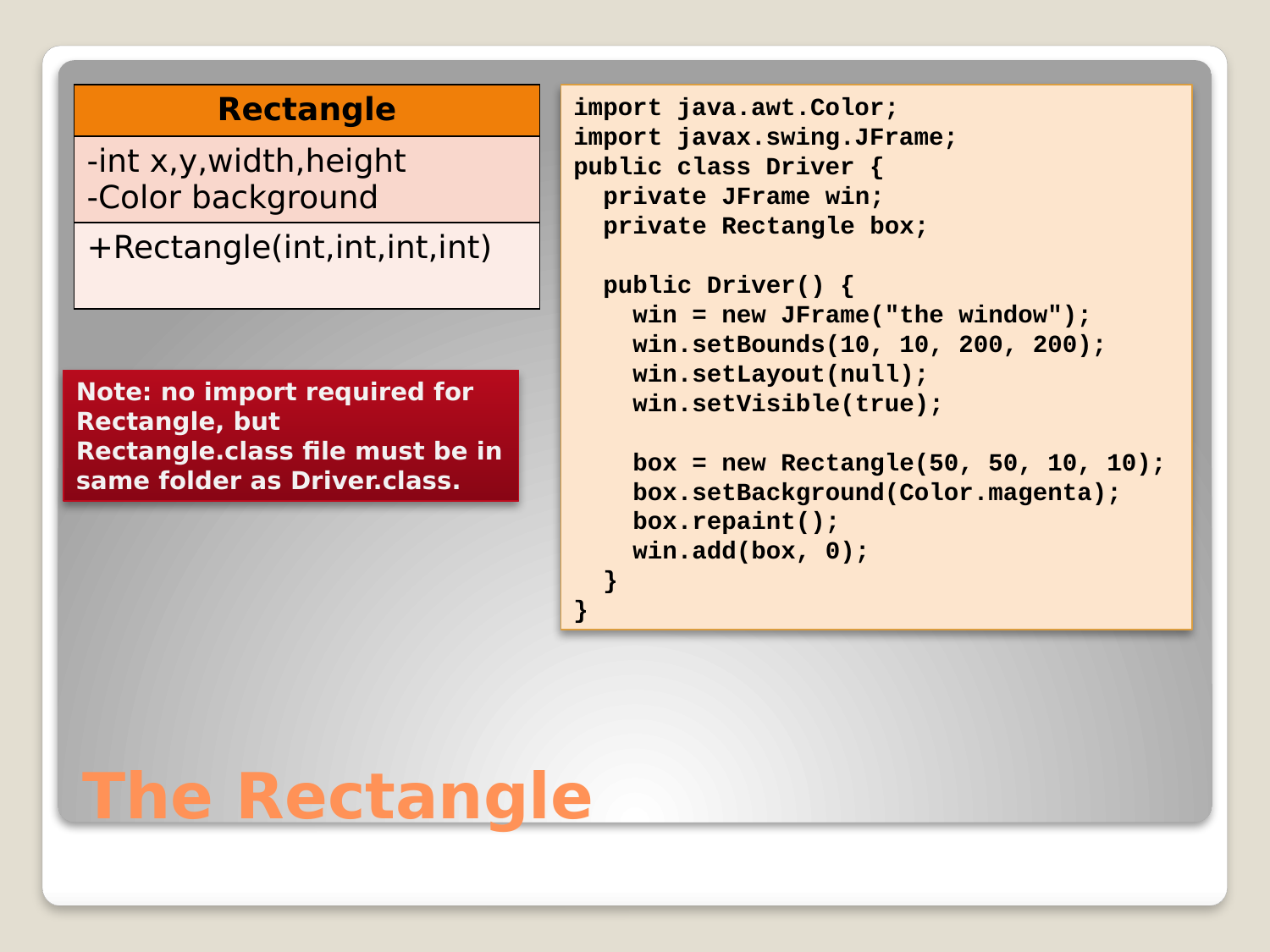

| Rectangle |
| --- |
| -int x,y,width,height -Color background |
| +Rectangle(int,int,int,int) |
import java.awt.Color;
import javax.swing.JFrame;
public class Driver {
  private JFrame win;
  private Rectangle box;

  public Driver() {
    win = new JFrame("the window");
    win.setBounds(10, 10, 200, 200);
    win.setLayout(null);
    win.setVisible(true);

    box = new Rectangle(50, 50, 10, 10);
    box.setBackground(Color.magenta);
    box.repaint();
    win.add(box, 0);
  }
}
Note: no import required for Rectangle, but Rectangle.class file must be in same folder as Driver.class.
# The Rectangle